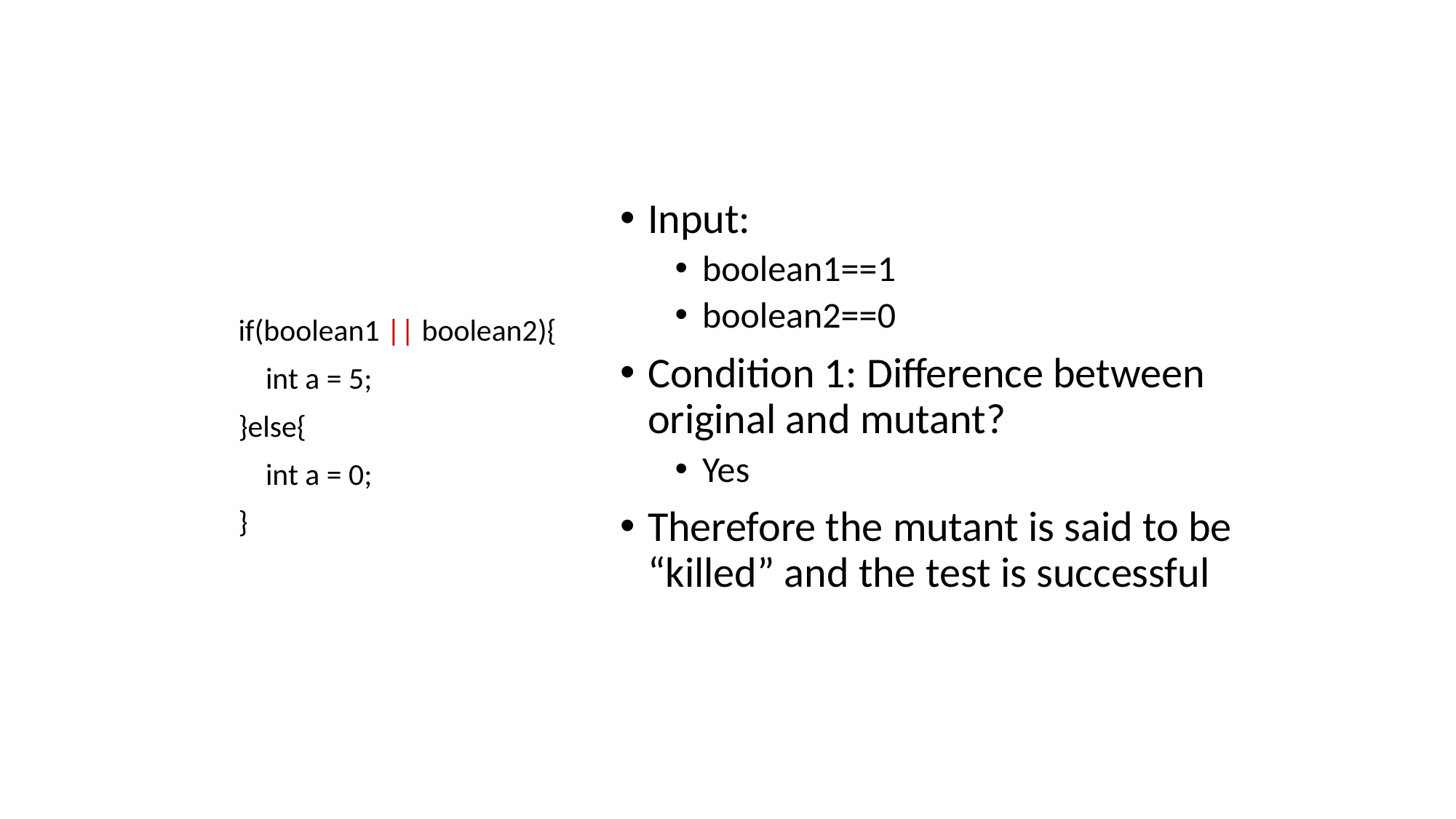

# Example (Continued)
Input:
boolean1==1
boolean2==0
Condition 1: Difference between original and mutant?
Yes
Therefore the mutant is said to be “killed” and the test is successful
if(boolean1 || boolean2){
	int a = 5;
}else{
	int a = 0;
}